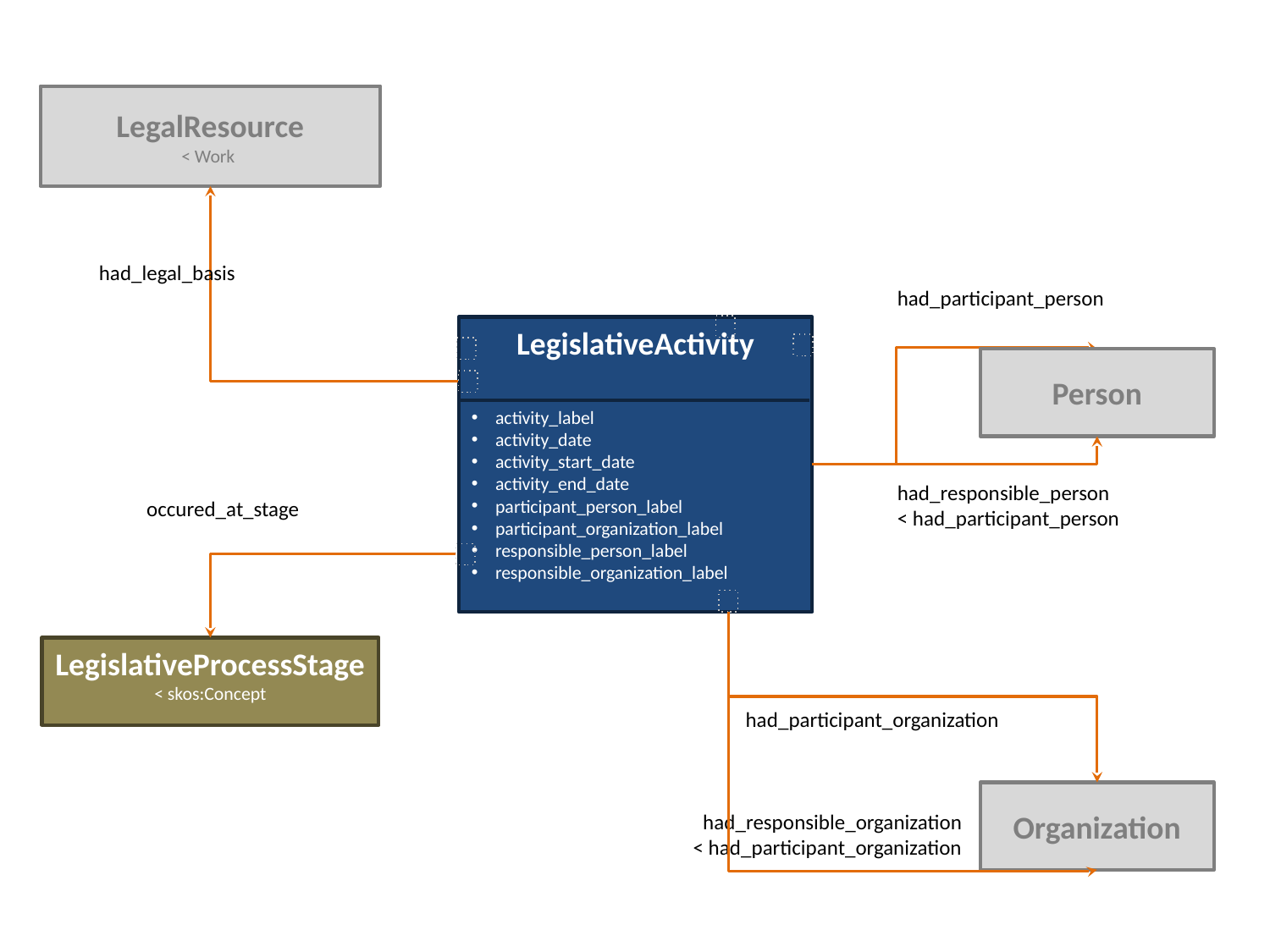

LegalResource
< Work
had_legal_basis
had_participant_person

LegislativeActivity

activity_label
activity_date
activity_start_date
activity_end_date
participant_person_label
participant_organization_label
responsible_person_label
responsible_organization_label

Person

had_responsible_person
< had_participant_person
occured_at_stage

LegislativeProcessStage
< skos:Concept

had_participant_organization
Organization
had_responsible_organization
< had_participant_organization